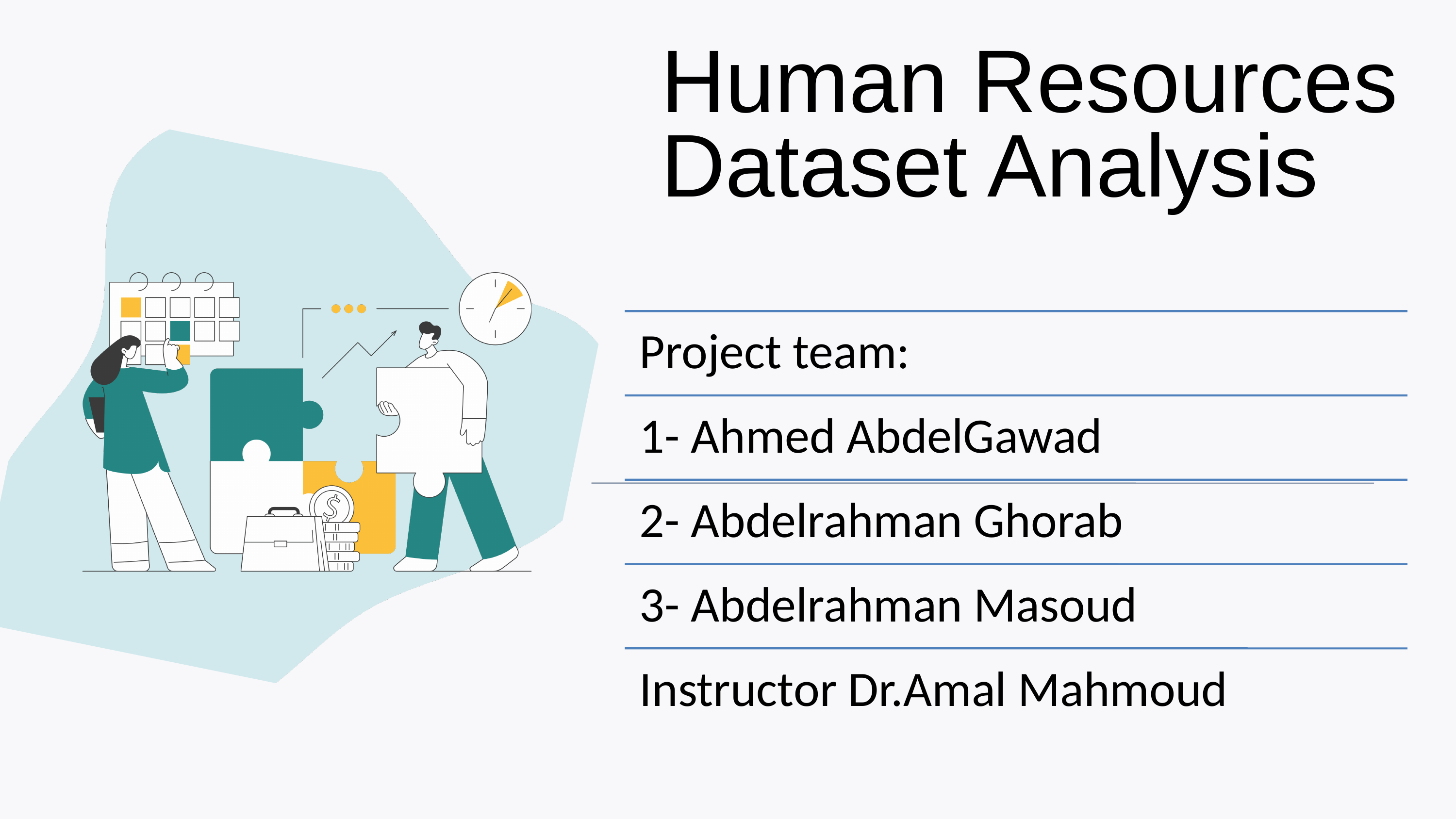

Human Resources Dataset Analysis

Project team:
1- Ahmed AbdelGawad
2- Abdelrahman Ghorab
3- Abdelrahman Masoud
Instructor Dr.Amal Mahmoud